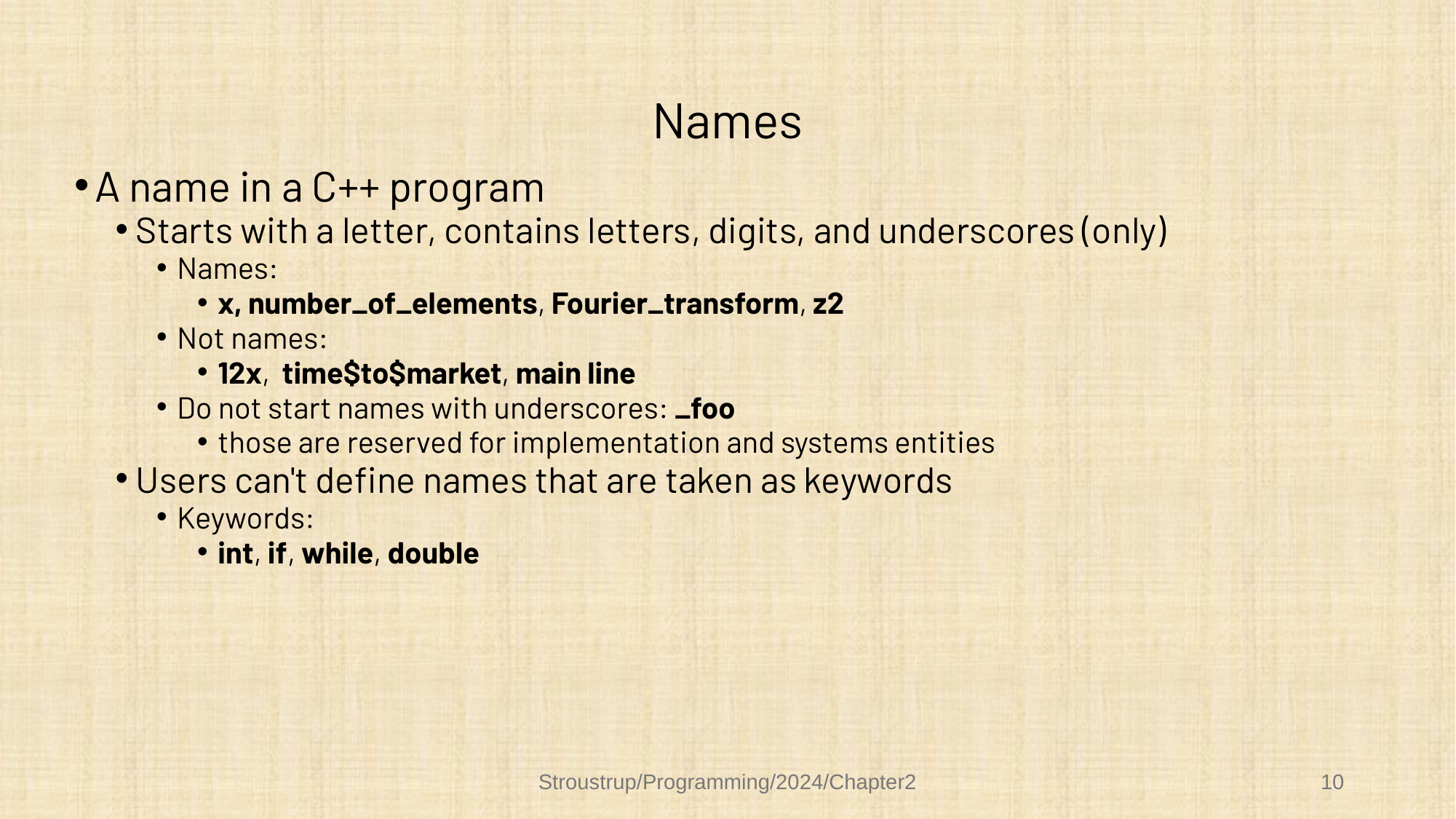

# Names
A name in a C++ program
Starts with a letter, contains letters, digits, and underscores (only)
Names:
x, number_of_elements, Fourier_transform, z2
Not names:
12x,  time$to$market, main line
Do not start names with underscores: _foo
those are reserved for implementation and systems entities
Users can't define names that are taken as keywords
Keywords:
int, if, while, double
Stroustrup/Programming/2024/Chapter2
10